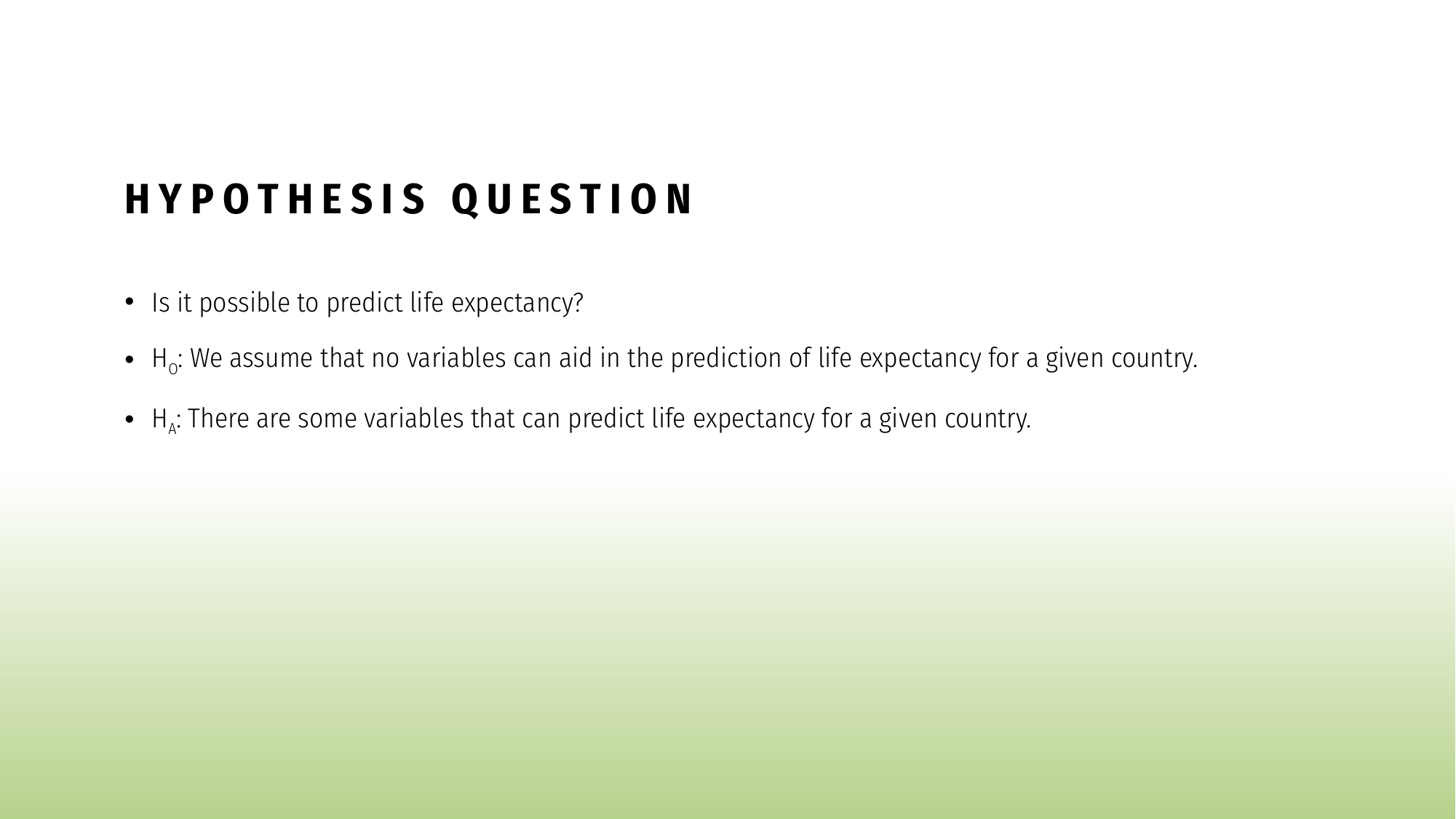

# Hypothesis Question
Is it possible to predict life expectancy?
HO: We assume that no variables can aid in the prediction of life expectancy for a given country.
HA: There are some variables that can predict life expectancy for a given country.